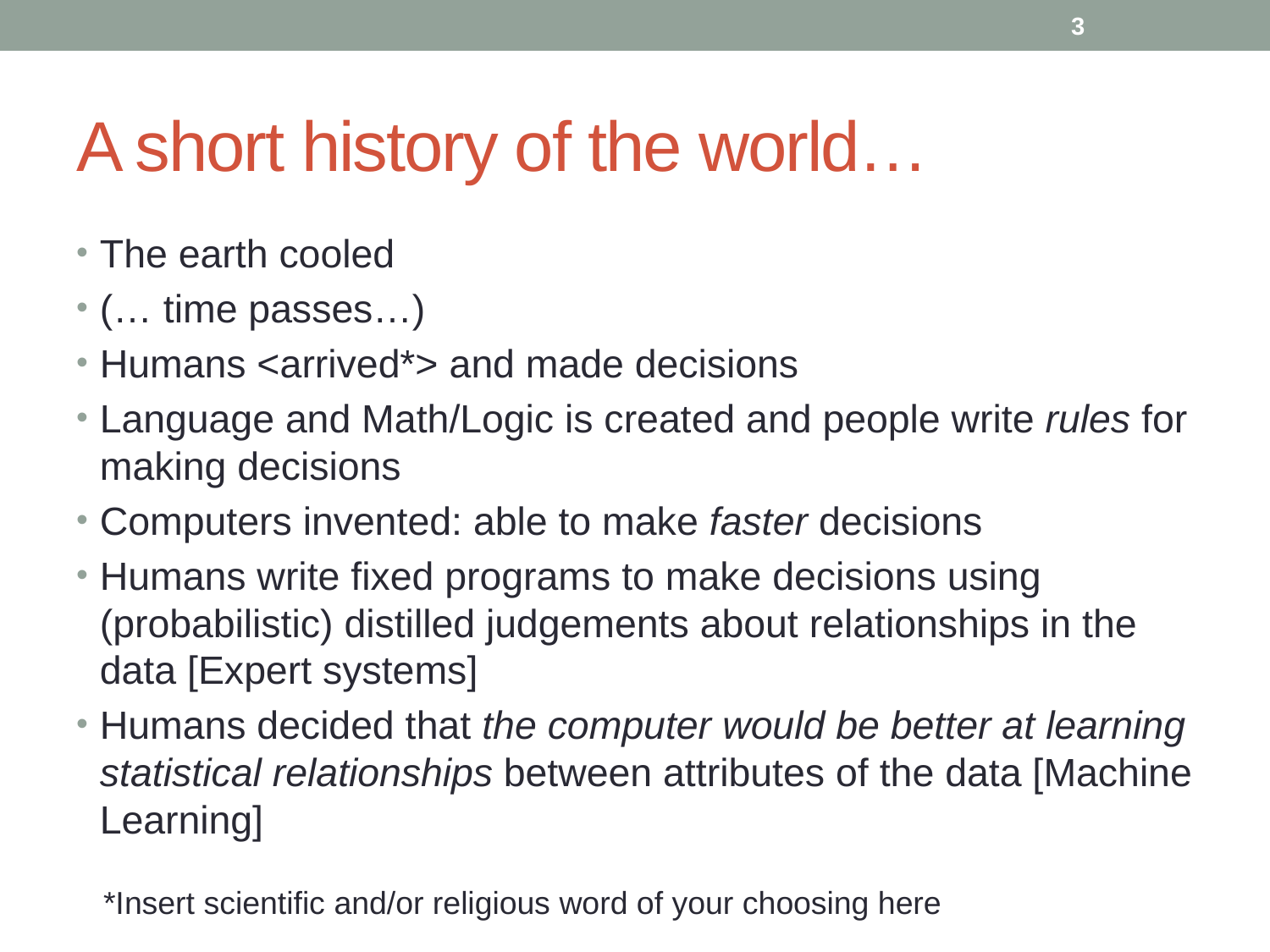

3
# A short history of the world…
The earth cooled
(… time passes…)
Humans <arrived*> and made decisions
Language and Math/Logic is created and people write rules for making decisions
Computers invented: able to make faster decisions
Humans write fixed programs to make decisions using (probabilistic) distilled judgements about relationships in the data [Expert systems]
Humans decided that the computer would be better at learning statistical relationships between attributes of the data [Machine Learning]
*Insert scientific and/or religious word of your choosing here